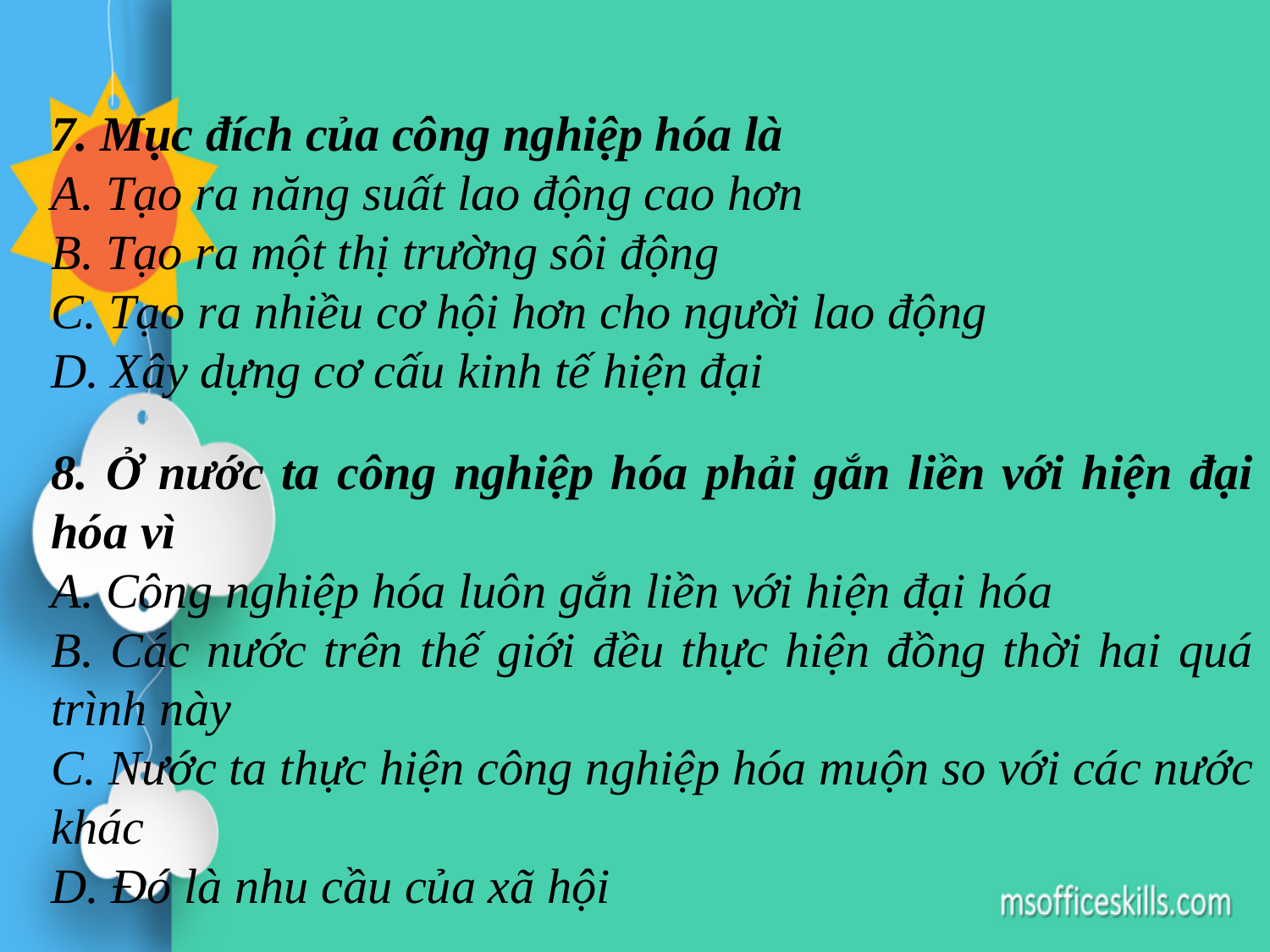

7. Mục đích của công nghiệp hóa là
A. Tạo ra năng suất lao động cao hơn
B. Tạo ra một thị trường sôi động
C. Tạo ra nhiều cơ hội hơn cho người lao động
D. Xây dựng cơ cấu kinh tế hiện đại

8. Ở nước ta công nghiệp hóa phải gắn liền với hiện đại hóa vì
A. Công nghiệp hóa luôn gắn liền với hiện đại hóa
B. Các nước trên thế giới đều thực hiện đồng thời hai quá trình này
C. Nước ta thực hiện công nghiệp hóa muộn so với các nước khác
D. Đó là nhu cầu của xã hội